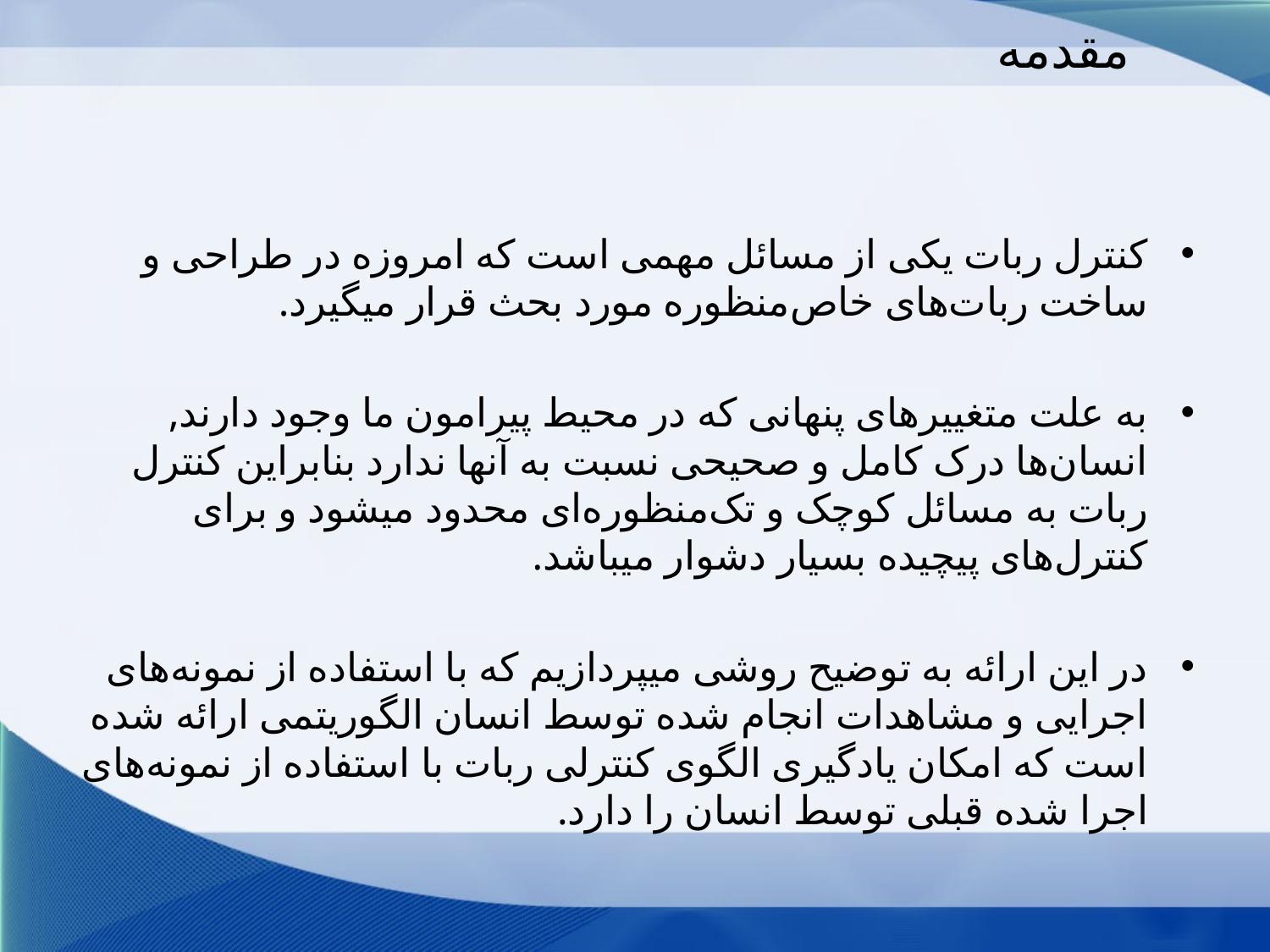

# مقدمه
کنترل ربات یکی از مسائل مهمی است که امروزه در طراحی و ساخت ربات‌های خاص‌منظوره مورد بحث قرار میگیرد.

به علت متغییرهای پنهانی که در محیط پیرامون ما وجود دارند, انسان‌ها درک کامل و صحیحی نسبت به آنها ندارد بنابراین کنترل ربات به مسائل کوچک و تک‌منظوره‌ای محدود میشود و برای کنترل‌های پیچیده بسیار دشوار میباشد.

در این ارائه به توضیح روشی میپردازیم که با استفاده از نمونه‌های اجرایی و مشاهدات انجام شده توسط انسان الگوریتمی ارائه شده است که امکان یادگیری الگوی کنترلی ربات با استفاده از نمونه‌های اجرا شده قبلی توسط انسان را دارد.